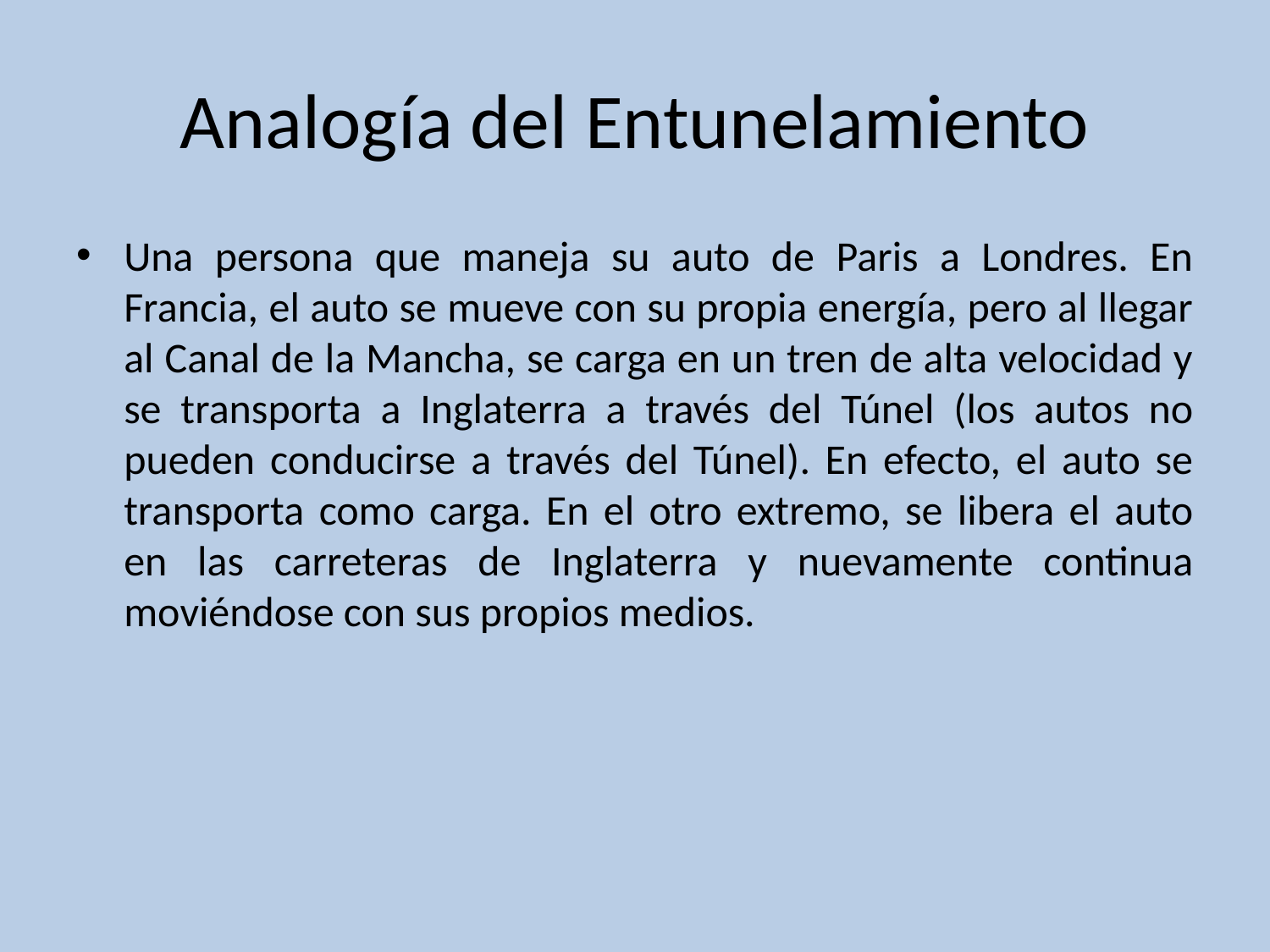

# Analogía del Entunelamiento
Una persona que maneja su auto de Paris a Londres. En Francia, el auto se mueve con su propia energía, pero al llegar al Canal de la Mancha, se carga en un tren de alta velocidad y se transporta a Inglaterra a través del Túnel (los autos no pueden conducirse a través del Túnel). En efecto, el auto se transporta como carga. En el otro extremo, se libera el auto en las carreteras de Inglaterra y nuevamente continua moviéndose con sus propios medios.